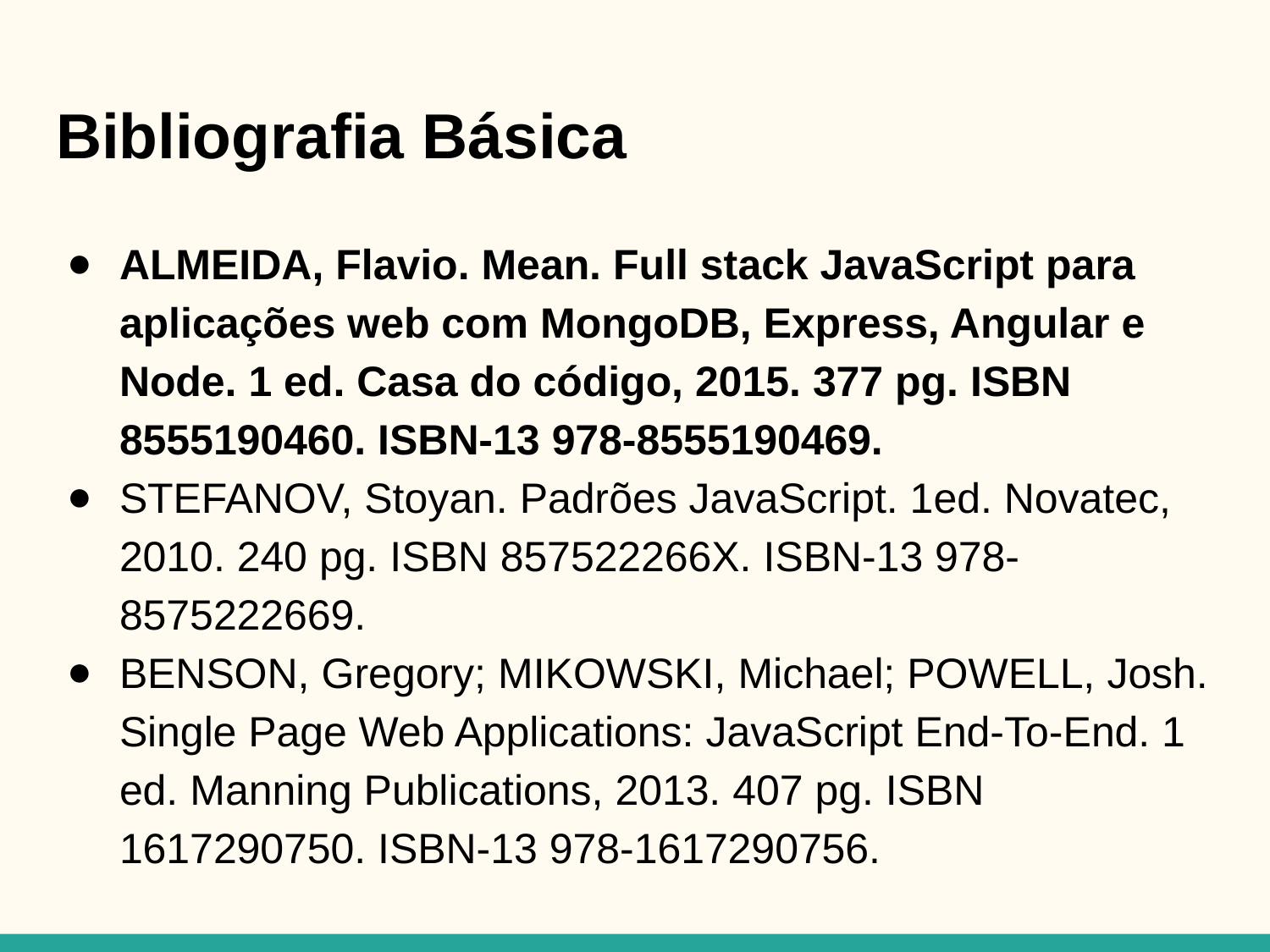

# Bibliografia Básica

ALMEIDA, Flavio. Mean. Full stack JavaScript para aplicações web com MongoDB, Express, Angular e Node. 1 ed. Casa do código, 2015. 377 pg. ISBN 8555190460. ISBN-13 978-8555190469.
STEFANOV, Stoyan. Padrões JavaScript. 1ed. Novatec, 2010. 240 pg. ISBN 857522266X. ISBN-13 978-8575222669.
BENSON, Gregory; MIKOWSKI, Michael; POWELL, Josh. Single Page Web Applications: JavaScript End-To-End. 1 ed. Manning Publications, 2013. 407 pg. ISBN 1617290750. ISBN-13 978-1617290756.